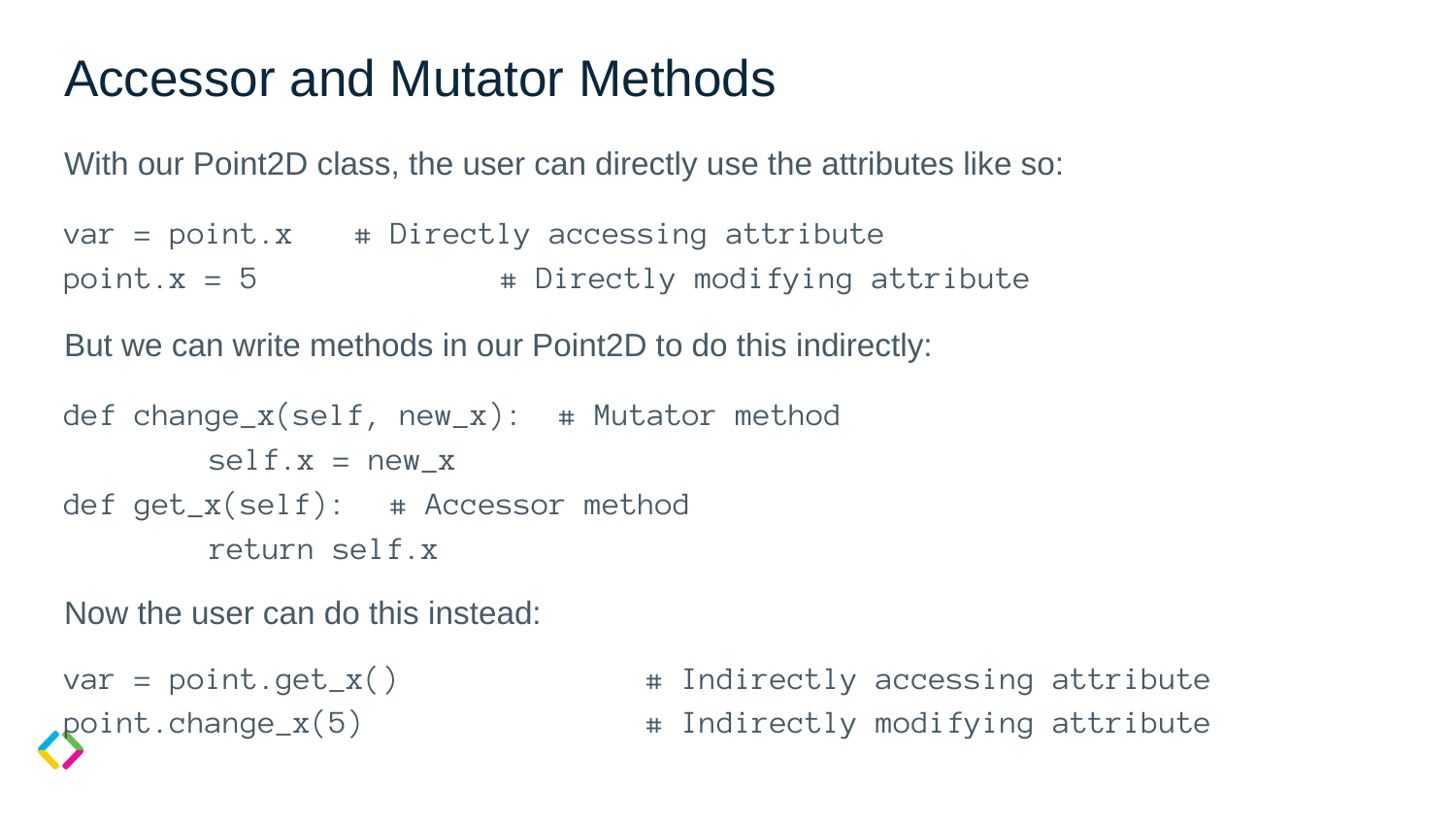

# Accessor and Mutator Methods
With our Point2D class, the user can directly use the attributes like so:
var = point.x	# Directly accessing attribute
point.x = 5		# Directly modifying attribute
But we can write methods in our Point2D to do this indirectly:
def change_x(self, new_x):  # Mutator method
	self.x = new_x
def get_x(self):	  # Accessor method
	return self.x
Now the user can do this instead:
var = point.get_x()		# Indirectly accessing attribute
point.change_x(5)		# Indirectly modifying attribute